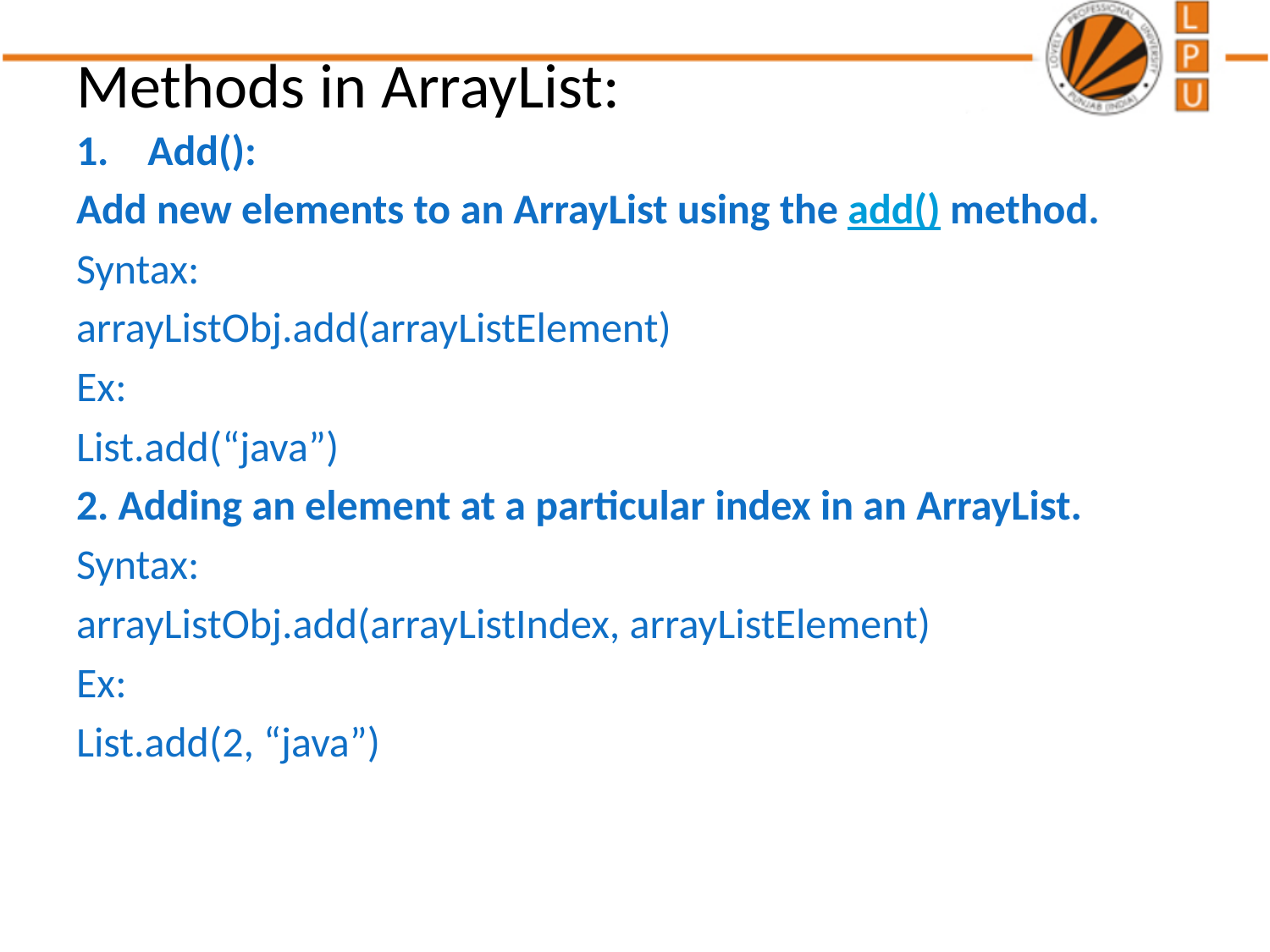

# Methods in ArrayList:
Add():
Add new elements to an ArrayList using the add() method.
Syntax:
arrayListObj.add(arrayListElement)
Ex:
List.add(“java”)
2. Adding an element at a particular index in an ArrayList.
Syntax:
arrayListObj.add(arrayListIndex, arrayListElement)
Ex:
List.add(2, “java”)